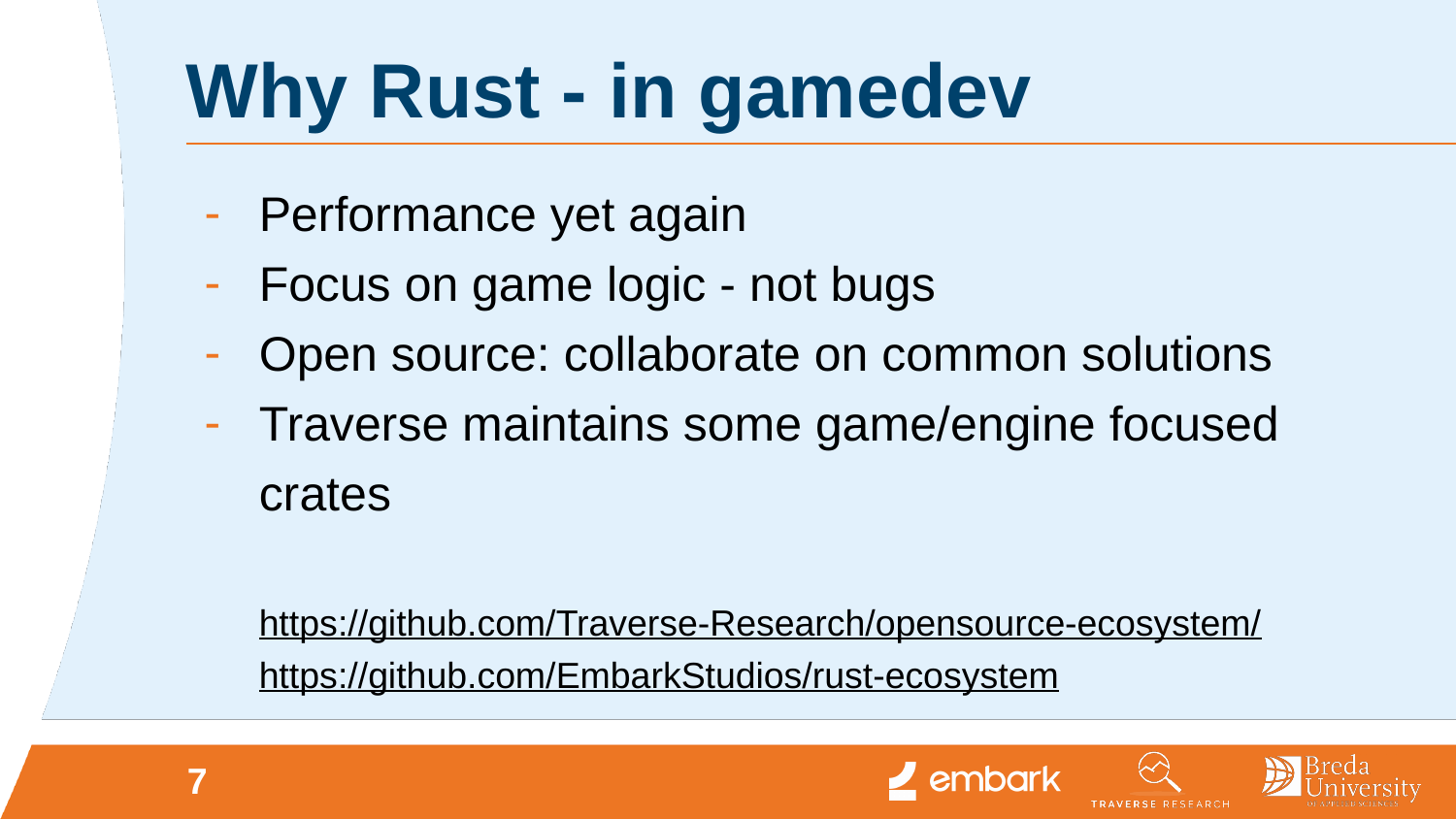

# Why Rust - in gamedev
Performance yet again
Focus on game logic - not bugs
Open source: collaborate on common solutions
Traverse maintains some game/engine focused crates
https://github.com/Traverse-Research/opensource-ecosystem/
https://github.com/EmbarkStudios/rust-ecosystem
7